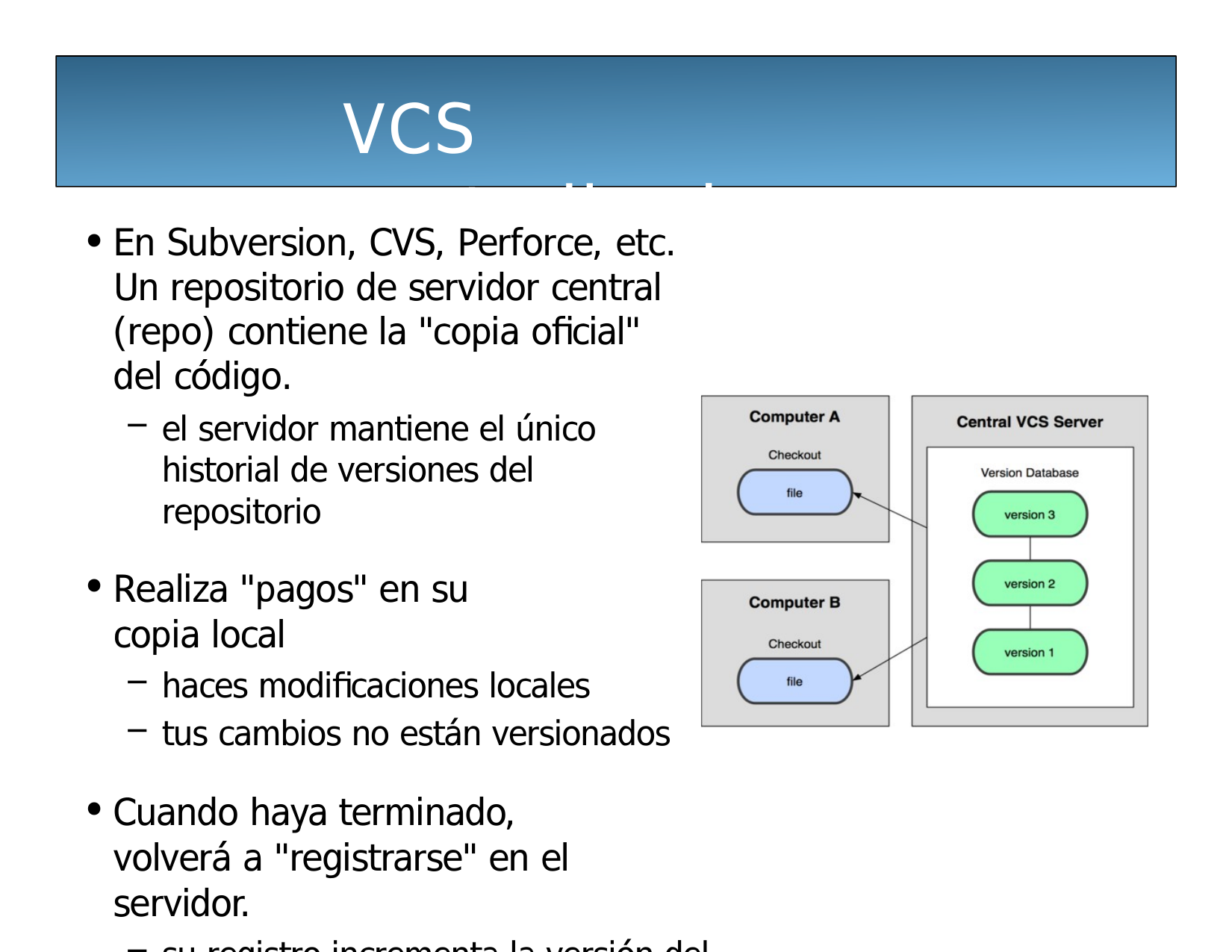

# VCS centralizado
En Subversion, CVS, Perforce, etc. Un repositorio de servidor central (repo) contiene la "copia oficial" del código.
el servidor mantiene el único historial de versiones del repositorio
Realiza "pagos" en su copia local
haces modificaciones locales
tus cambios no están versionados
Cuando haya terminado, volverá a "registrarse" en el servidor.
su registro incrementa la versión del repositorio